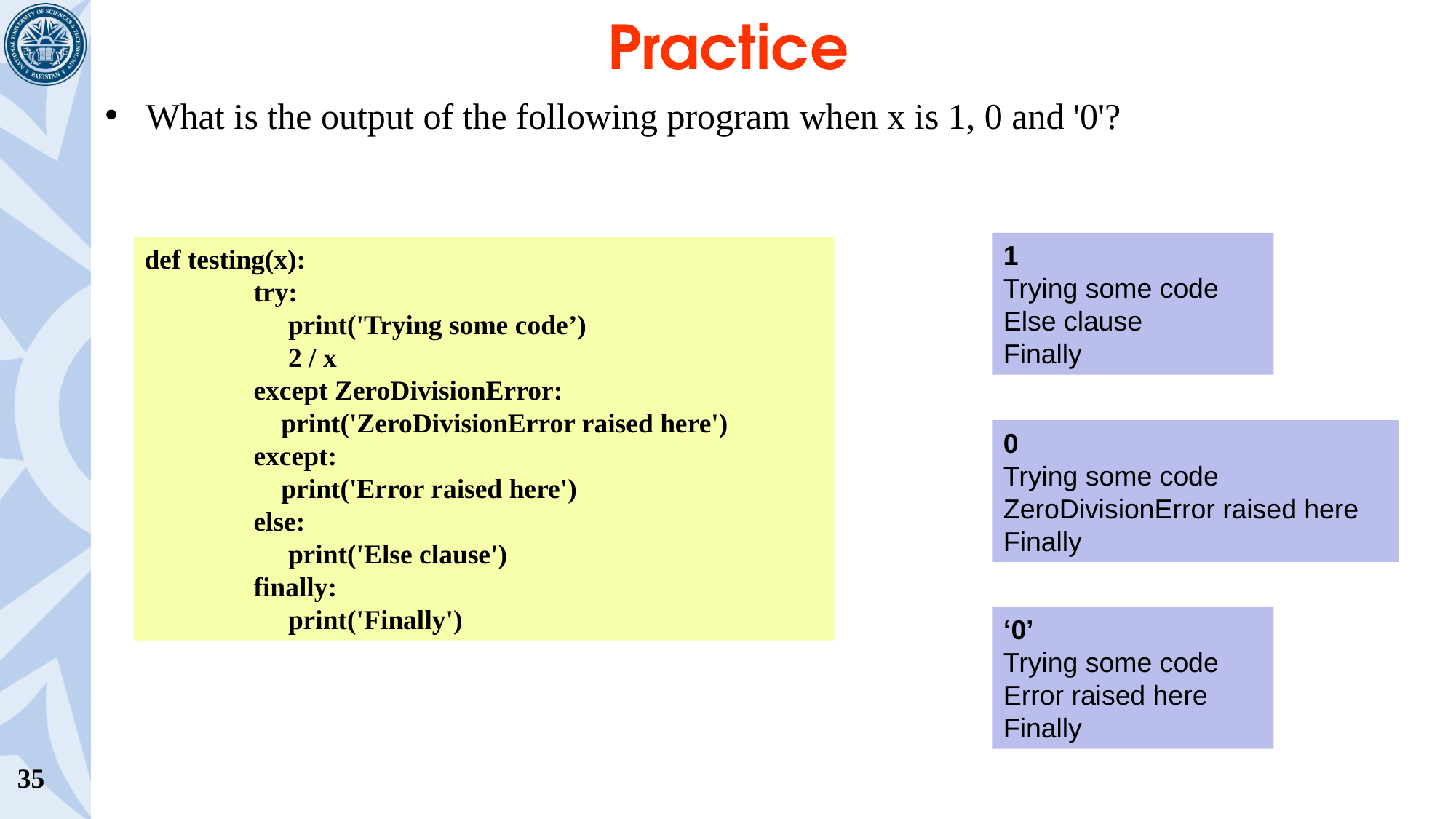

Practice
What is the output of the following program when x is 1, 0 and '0'?
1
Trying some code
Else clause
Finally
0
Trying some code
ZeroDivisionError raised here
Finally
‘0’
Trying some code
Error raised here
Finally
def testing(x):
	try:
	     print('Trying some code’)
	     2 / x
	except ZeroDivisionError:
	    print('ZeroDivisionError raised here')
	except:
	    print('Error raised here')
	else:
	     print('Else clause')
	finally:
	     print('Finally')
35